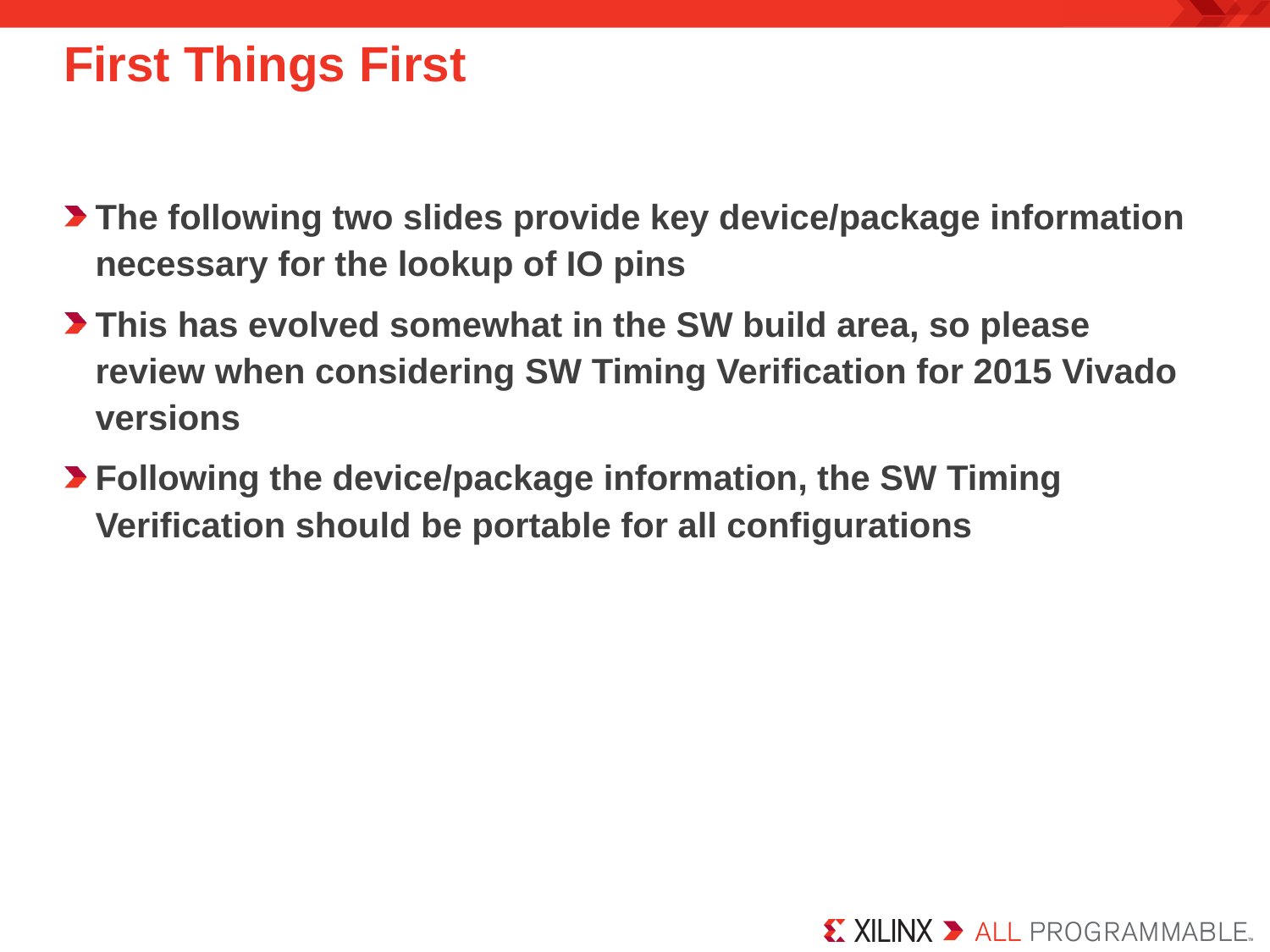

# First Things First
The following two slides provide key device/package information necessary for the lookup of IO pins
This has evolved somewhat in the SW build area, so please review when considering SW Timing Verification for 2015 Vivado versions
Following the device/package information, the SW Timing Verification should be portable for all configurations